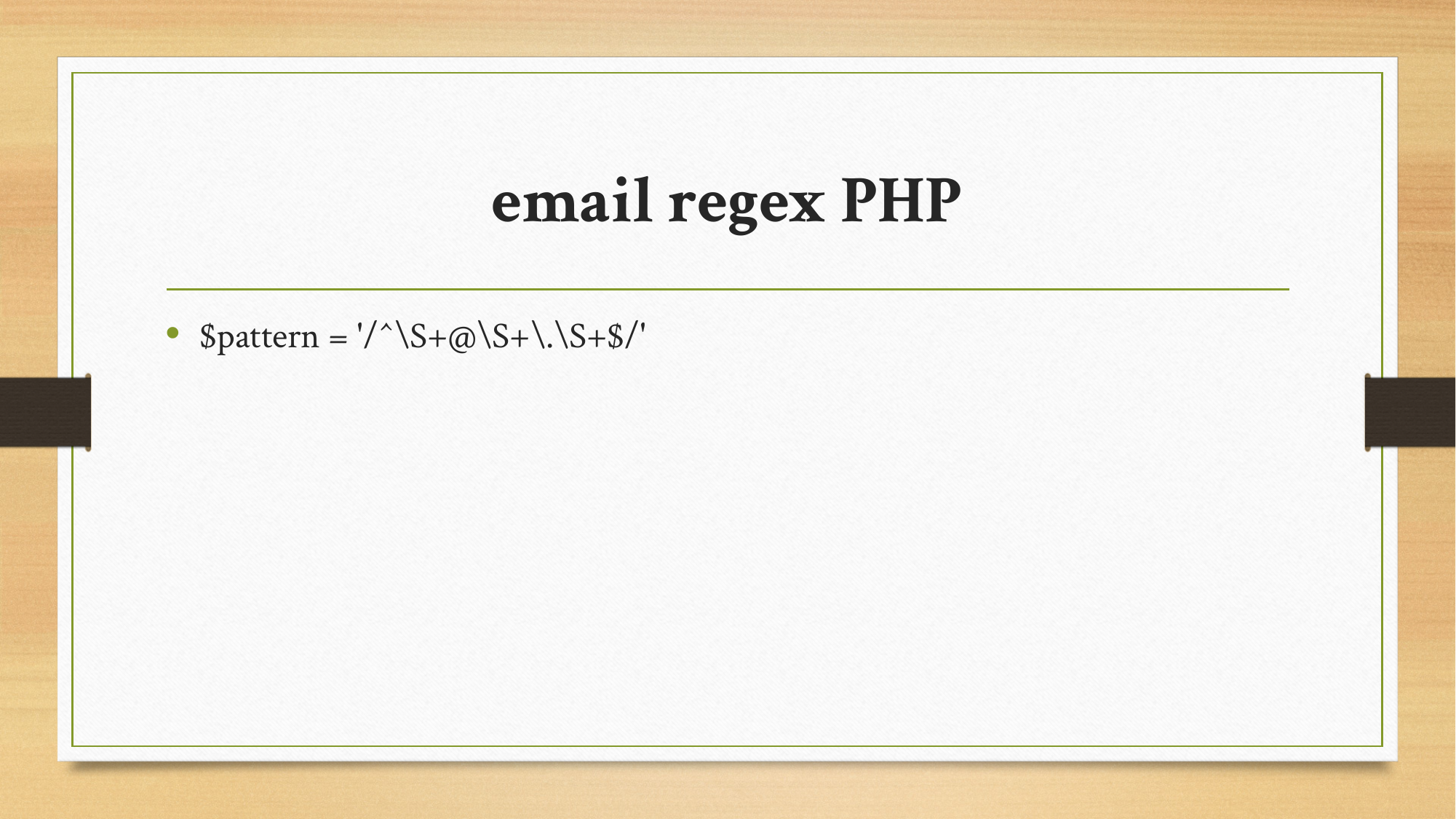

# email regex PHP
$pattern = '/^\S+@\S+\.\S+$/'